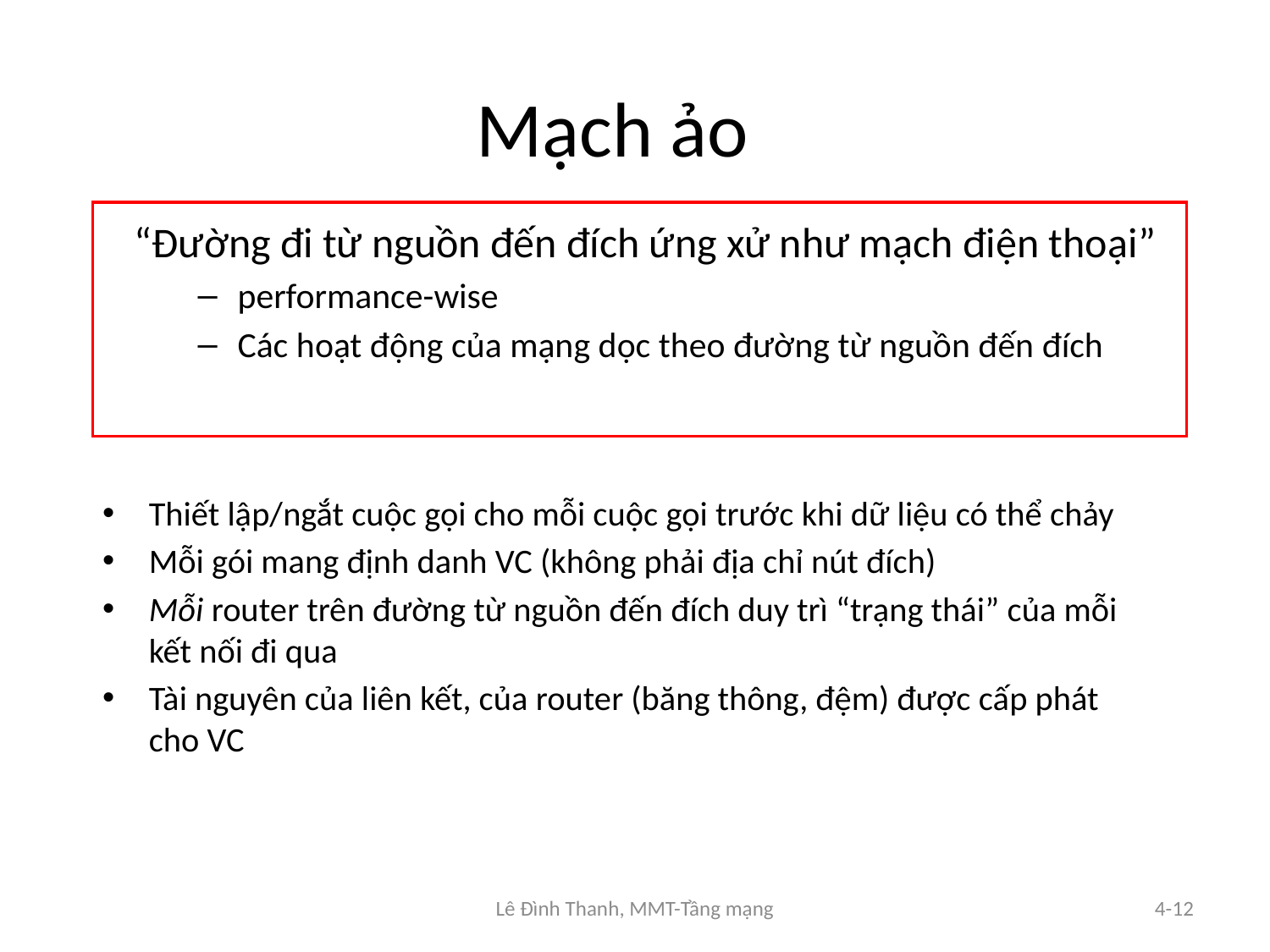

# Mạch ảo

“Đường đi từ nguồn đến đích ứng xử như mạch điện thoại”
performance-wise
Các hoạt động của mạng dọc theo đường từ nguồn đến đích
Thiết lập/ngắt cuộc gọi cho mỗi cuộc gọi trước khi dữ liệu có thể chảy
Mỗi gói mang định danh VC (không phải địa chỉ nút đích)
Mỗi router trên đường từ nguồn đến đích duy trì “trạng thái” của mỗi kết nối đi qua
Tài nguyên của liên kết, của router (băng thông, đệm) được cấp phát cho VC

Lê Đình Thanh, MMT-Tầng mạng
4-12